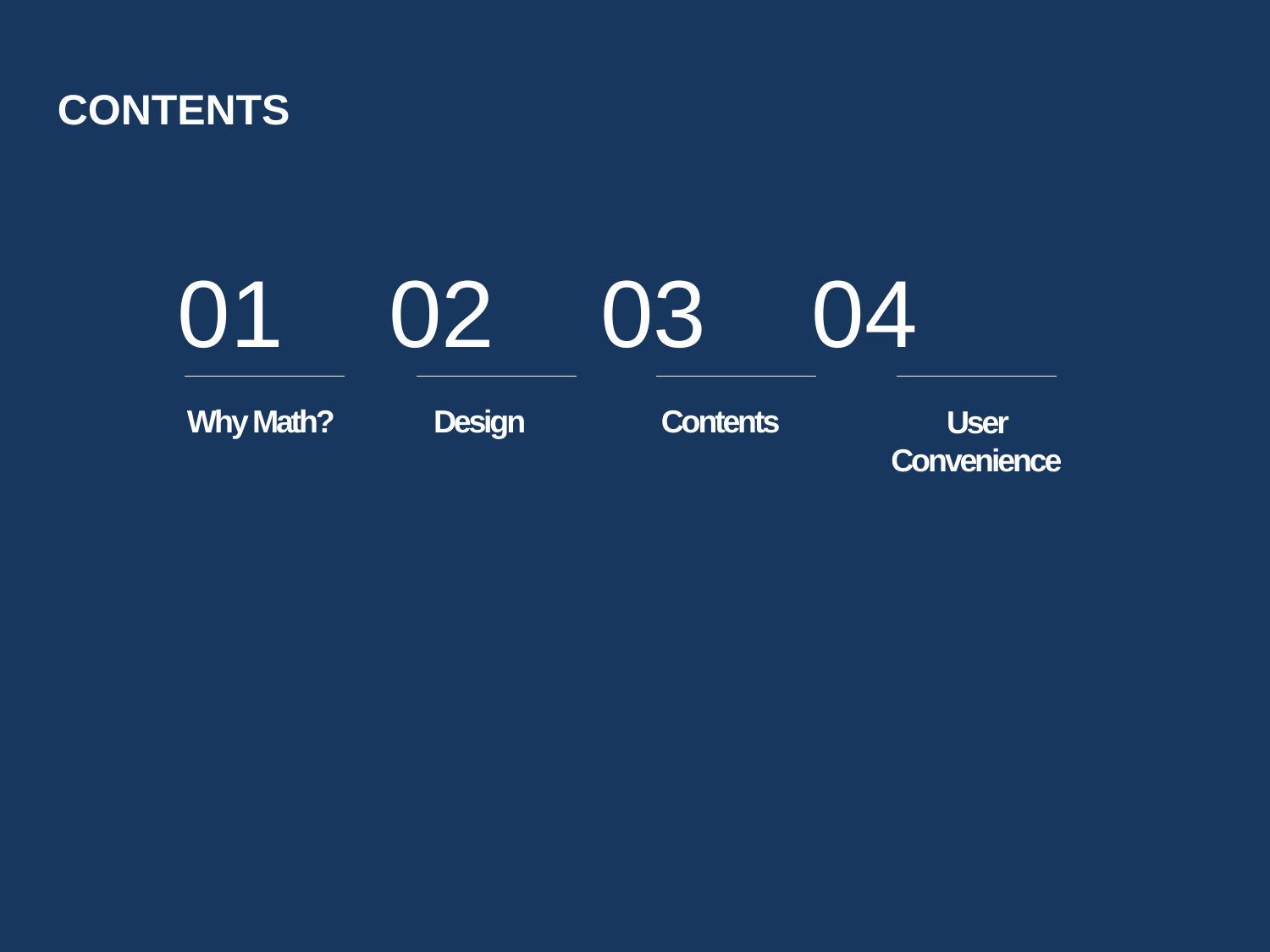

CONTENTS
01    02    03    04
Design
Contents
Why Math?
User Convenience